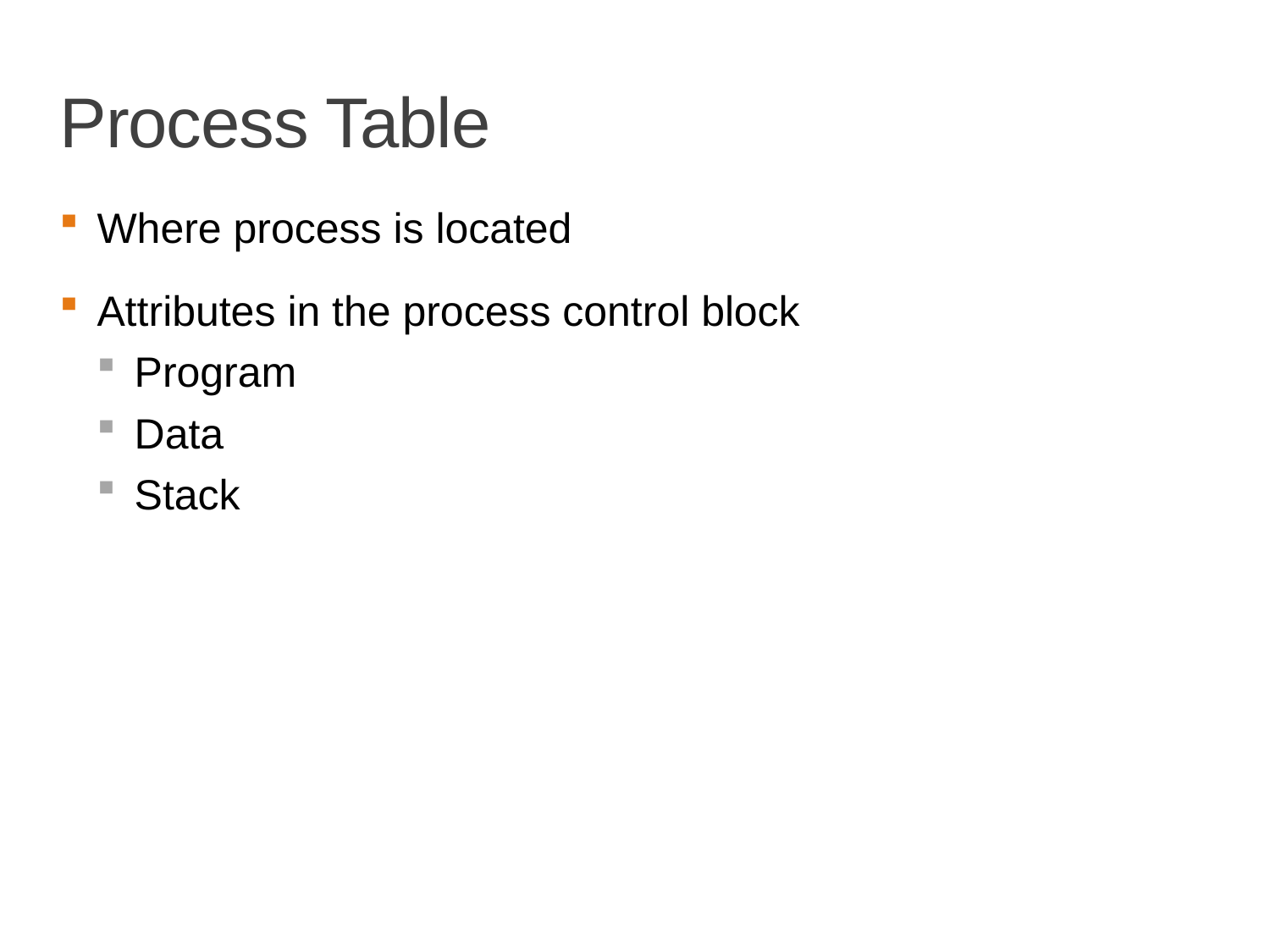

# Process Table
Where process is located
Attributes in the process control block
Program
Data
Stack